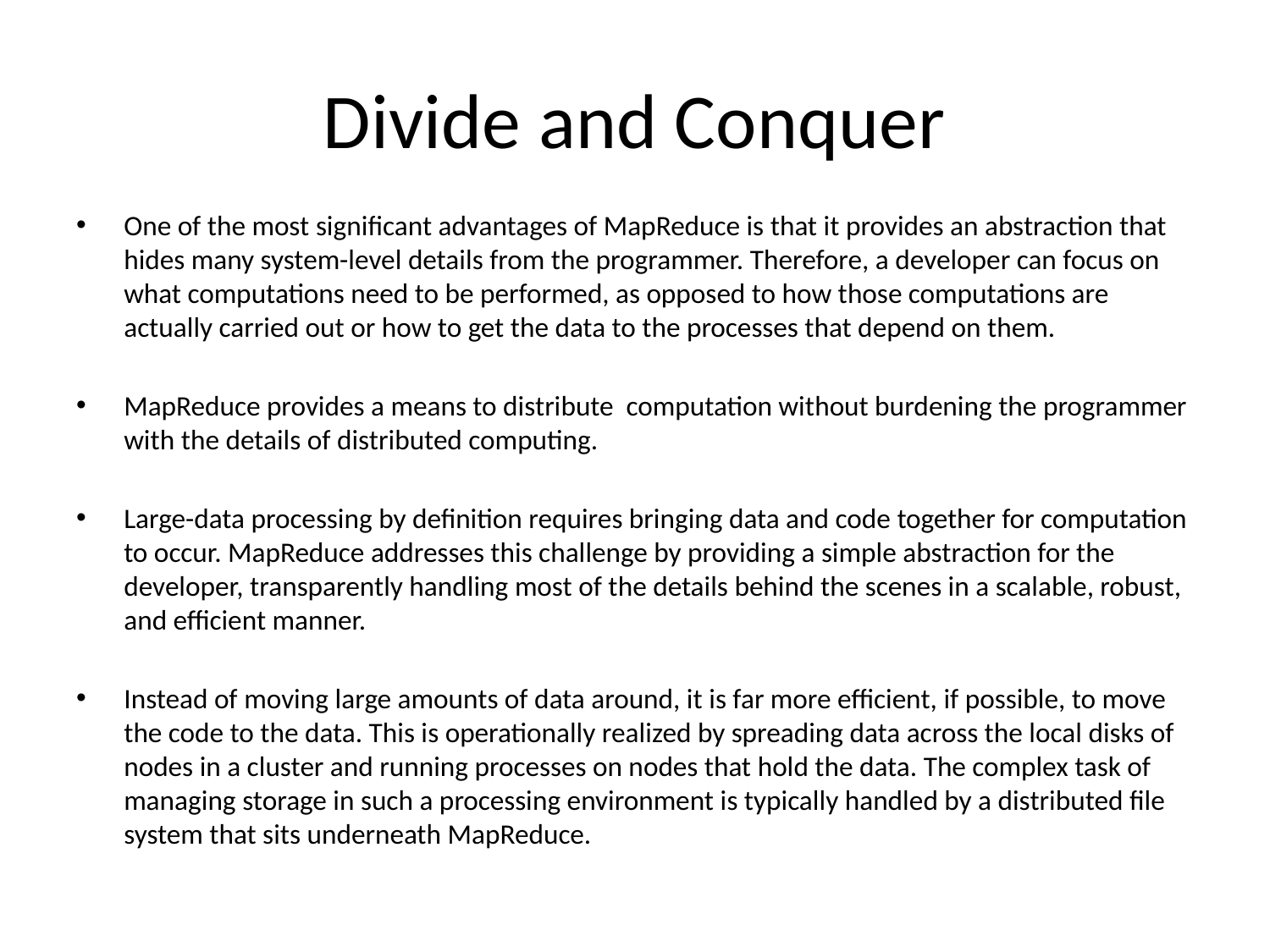

# Divide and Conquer
One of the most significant advantages of MapReduce is that it provides an abstraction that hides many system-level details from the programmer. Therefore, a developer can focus on what computations need to be performed, as opposed to how those computations are actually carried out or how to get the data to the processes that depend on them.

MapReduce provides a means to distribute  computation without burdening the programmer with the details of distributed computing.

Large-data processing by definition requires bringing data and code together for computation to occur. MapReduce addresses this challenge by providing a simple abstraction for the developer, transparently handling most of the details behind the scenes in a scalable, robust, and efficient manner.

Instead of moving large amounts of data around, it is far more efficient, if possible, to move the code to the data. This is operationally realized by spreading data across the local disks of nodes in a cluster and running processes on nodes that hold the data. The complex task of managing storage in such a processing environment is typically handled by a distributed file system that sits underneath MapReduce.